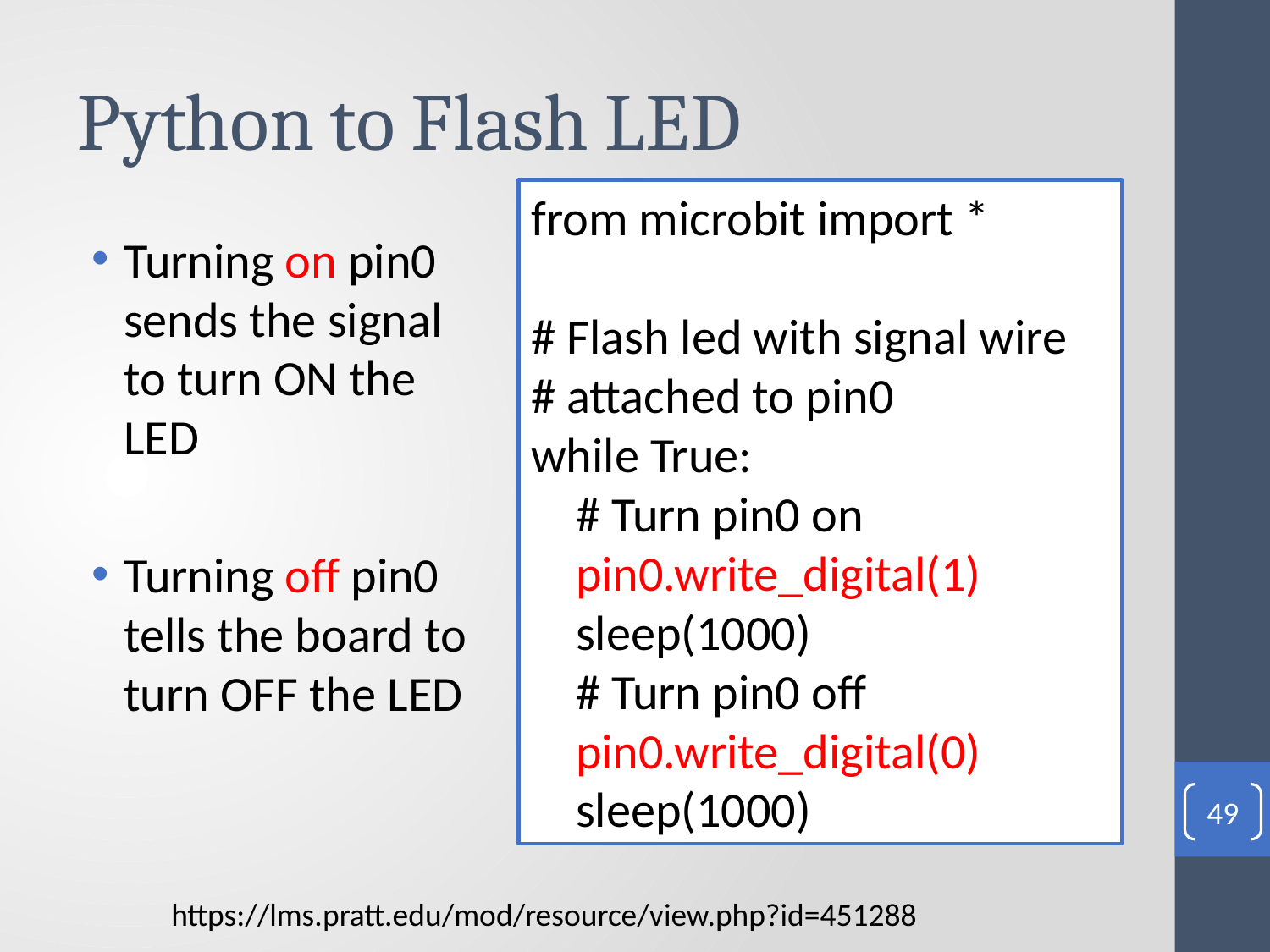

# Python to Flash LED
from microbit import *

# Flash led with signal wire
# attached to pin0
while True:
    # Turn pin0 on
    pin0.write_digital(1)
    sleep(1000)
    # Turn pin0 off
    pin0.write_digital(0)
    sleep(1000)
Turning on pin0 sends the signal to turn ON the LED

Turning off pin0 tells the board to turn OFF the LED
49
https://lms.pratt.edu/mod/resource/view.php?id=451288